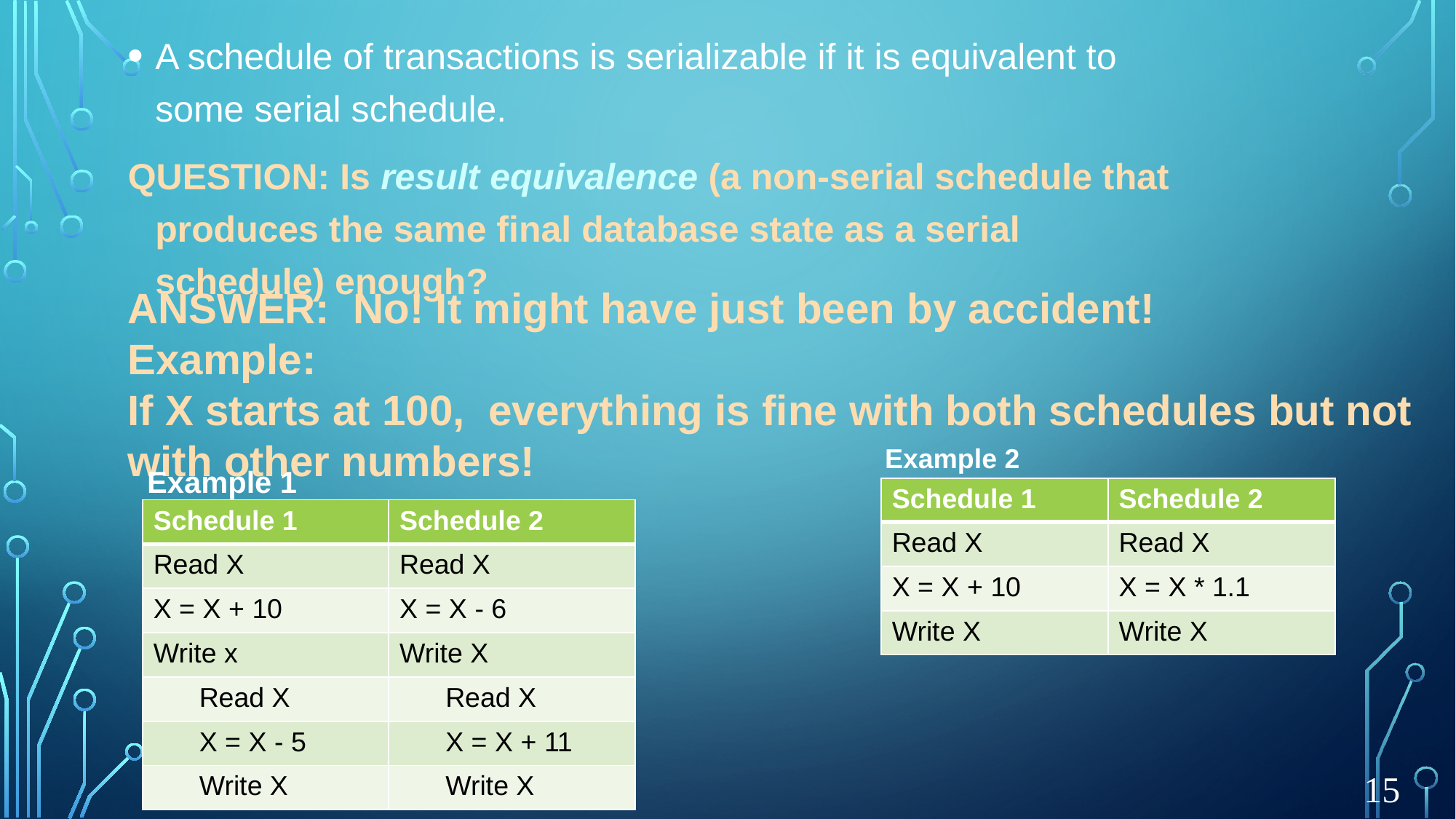

A schedule of transactions is serializable if it is equivalent to some serial schedule.
QUESTION: Is result equivalence (a non-serial schedule that produces the same final database state as a serial schedule) enough?
ANSWER:  No! It might have just been by accident!
Example:
If X starts at 100,  everything is fine with both schedules but not with other numbers!

Example 2
Example 1
| Schedule 1 | Schedule 2 |
| --- | --- |
| Read X | Read X |
| X = X + 10 | X = X \* 1.1 |
| Write X | Write X |
| Schedule 1 | Schedule 2 |
| --- | --- |
| Read X | Read X |
| X = X + 10 | X = X - 6 |
| Write x | Write X |
| Read X | Read X |
| X = X - 5 | X = X + 11 |
| Write X | Write X |
CS319
15